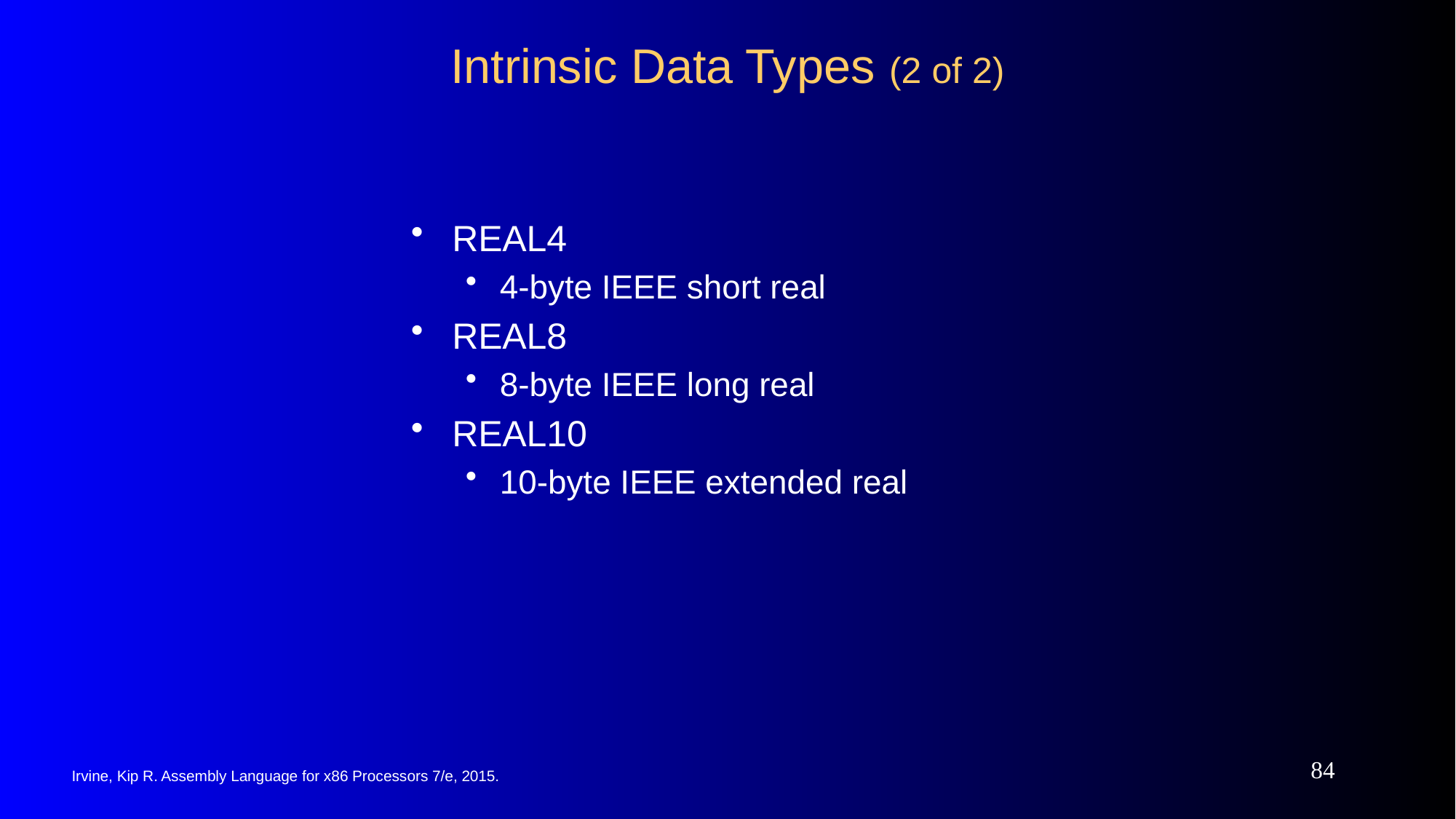

# Intrinsic Data Types (2 of 2)
REAL4
4-byte IEEE short real
REAL8
8-byte IEEE long real
REAL10
10-byte IEEE extended real
84
Irvine, Kip R. Assembly Language for x86 Processors 7/e, 2015.